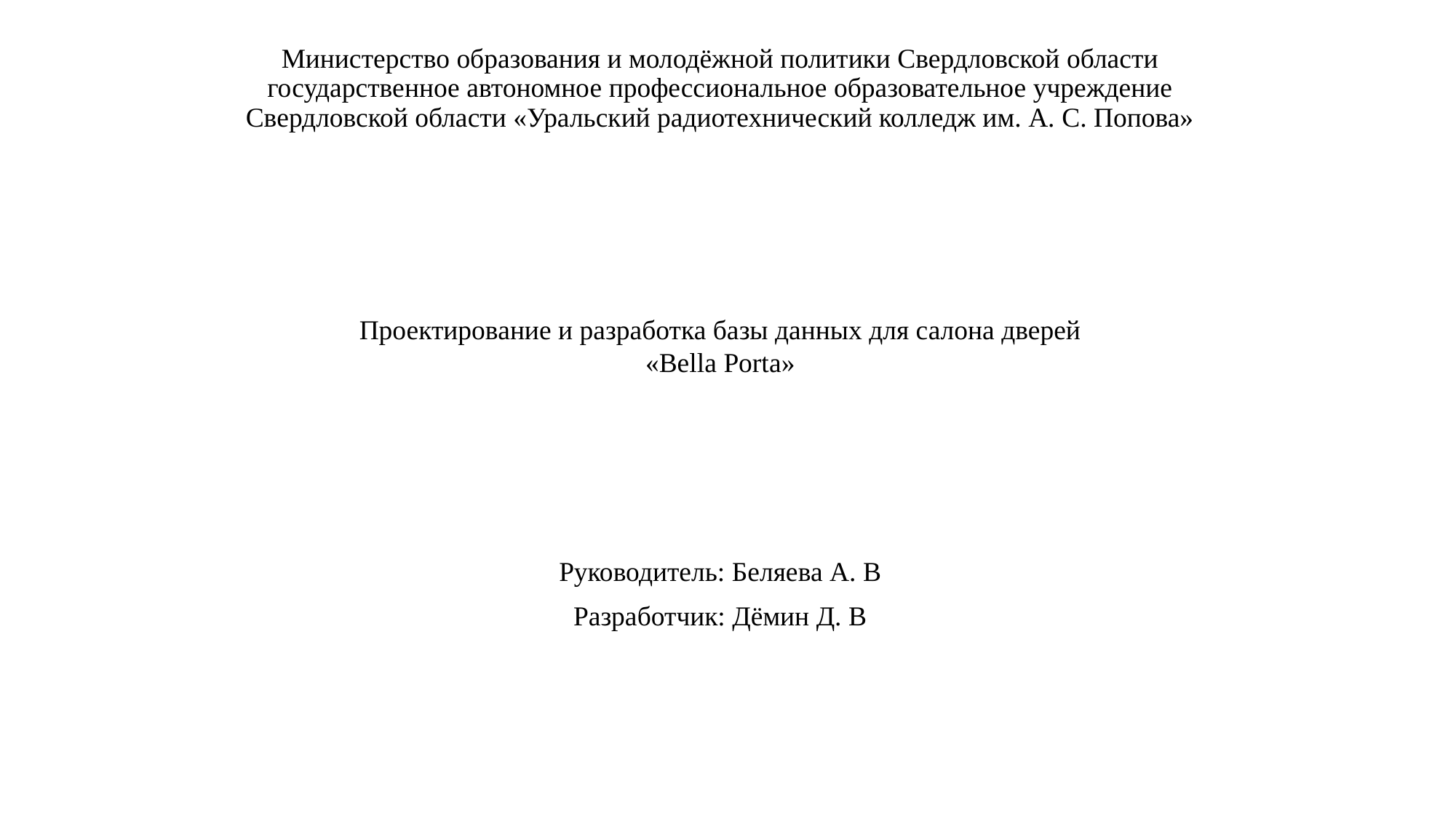

# Министерство образования и молодёжной политики Свердловской области государственное автономное профессиональное образовательное учреждение Свердловской области «Уральский радиотехнический колледж им. А. С. Попова»
Проектирование и разработка базы данных для салона дверей «Bella Porta»
Руководитель: Беляева А. В
Разработчик: Дёмин Д. В